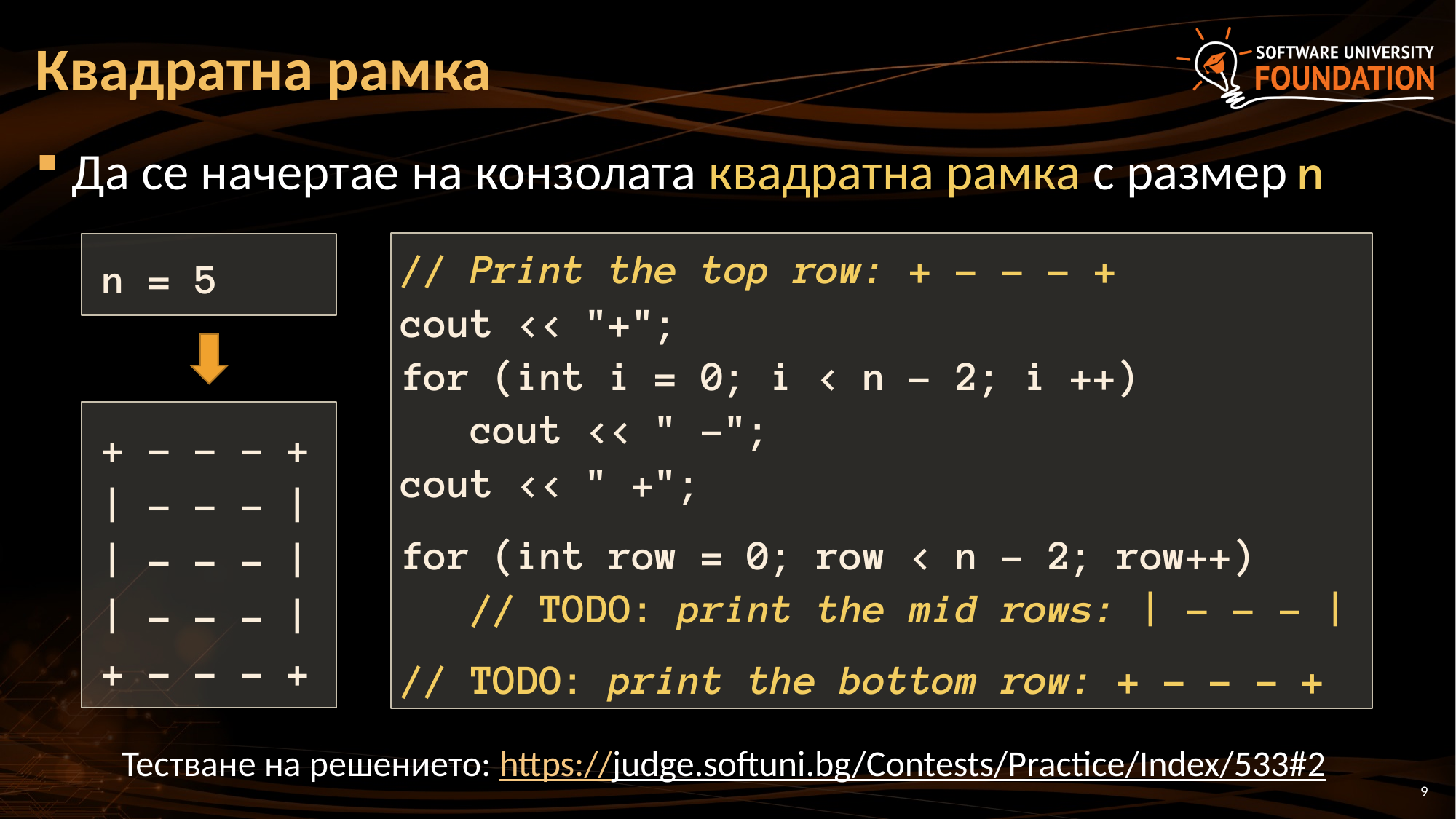

# Квадратна рамка
Да се начертае на конзолата квадратна рамка с размер n
n = 5
// Print the top row: + - - - +
cout << "+";
for (int i = 0; i < n - 2; i ++)
   cout << " -";
cout << " +";
for (int row = 0; row < n - 2; row++)
   // TODO: print the mid rows: | - - - |
// TODO: print the bottom row: + - - - +

+ - - - +
| - - - |
| - - - |
| - - - |
+ - - - +
Тестване на решението: https://judge.softuni.bg/Contests/Practice/Index/533#2
9